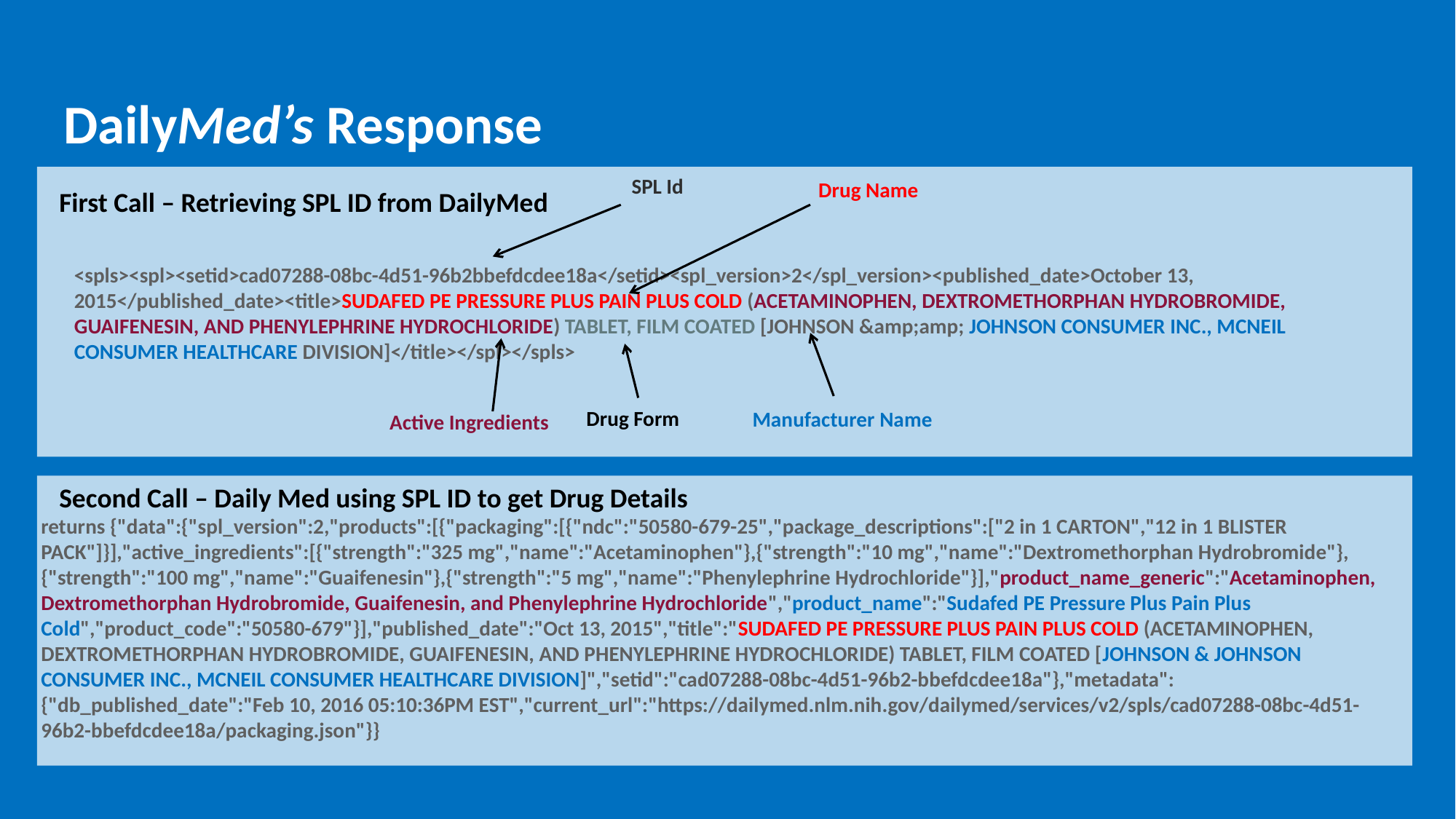

# DailyMed’s Response

SPL Id
Drug Name
First Call – Retrieving SPL ID from DailyMed
<spls><spl><setid>cad07288-08bc-4d51-96b2bbefdcdee18a</setid><spl_version>2</spl_version><published_date>October 13, 2015</published_date><title>SUDAFED PE PRESSURE PLUS PAIN PLUS COLD (ACETAMINOPHEN, DEXTROMETHORPHAN HYDROBROMIDE, GUAIFENESIN, AND PHENYLEPHRINE HYDROCHLORIDE) TABLET, FILM COATED [JOHNSON &amp;amp; JOHNSON CONSUMER INC., MCNEIL CONSUMER HEALTHCARE DIVISION]</title></spl></spls>
Drug Form
Manufacturer Name
Active Ingredients

returns {"data":{"spl_version":2,"products":[{"packaging":[{"ndc":"50580-679-25","package_descriptions":["2 in 1 CARTON","12 in 1 BLISTER PACK"]}],"active_ingredients":[{"strength":"325 mg","name":"Acetaminophen"},{"strength":"10 mg","name":"Dextromethorphan Hydrobromide"},{"strength":"100 mg","name":"Guaifenesin"},{"strength":"5 mg","name":"Phenylephrine Hydrochloride"}],"product_name_generic":"Acetaminophen, Dextromethorphan Hydrobromide, Guaifenesin, and Phenylephrine Hydrochloride","product_name":"Sudafed PE Pressure Plus Pain Plus Cold","product_code":"50580-679"}],"published_date":"Oct 13, 2015","title":"SUDAFED PE PRESSURE PLUS PAIN PLUS COLD (ACETAMINOPHEN, DEXTROMETHORPHAN HYDROBROMIDE, GUAIFENESIN, AND PHENYLEPHRINE HYDROCHLORIDE) TABLET, FILM COATED [JOHNSON & JOHNSON CONSUMER INC., MCNEIL CONSUMER HEALTHCARE DIVISION]","setid":"cad07288-08bc-4d51-96b2-bbefdcdee18a"},"metadata":{"db_published_date":"Feb 10, 2016 05:10:36PM EST","current_url":"https://dailymed.nlm.nih.gov/dailymed/services/v2/spls/cad07288-08bc-4d51-96b2-bbefdcdee18a/packaging.json"}}

Second Call – Daily Med using SPL ID to get Drug Details
15